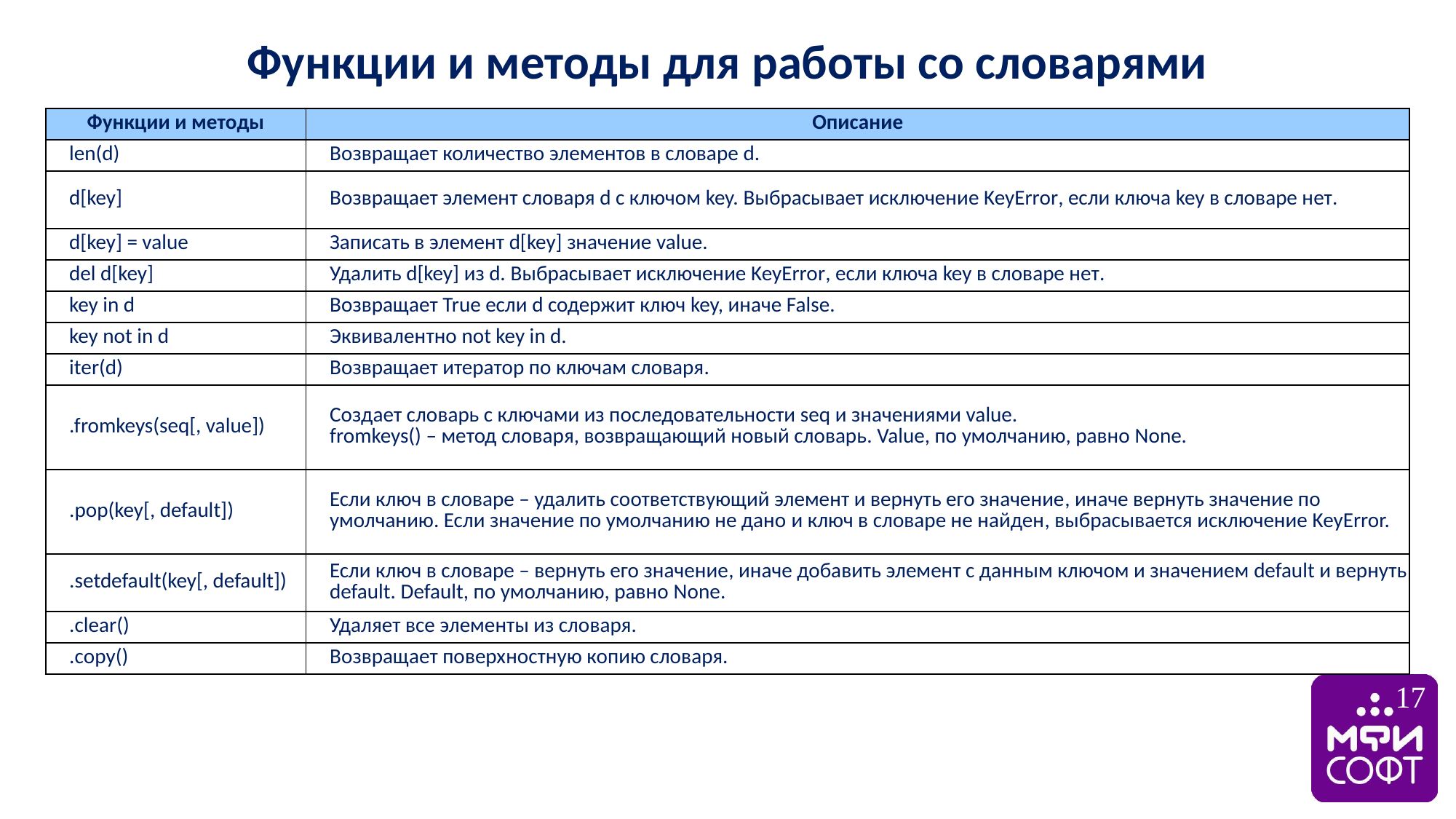

Функции и методы для работы со словарями
| Функции и методы | Описание |
| --- | --- |
| len(d) | Возвращает количество элементов в словаре d. |
| d[key] | Возвращает элемент словаря d с ключом key. Выбрасывает исключение KeyError, если ключа key в словаре нет. |
| d[key] = value | Записать в элемент d[key] значение value. |
| del d[key] | Удалить d[key] из d. Выбрасывает исключение KeyError, если ключа key в словаре нет. |
| key in d | Возвращает True если d содержит ключ key, иначе False. |
| key not in d | Эквивалентно not key in d. |
| iter(d) | Возвращает итератор по ключам словаря. |
| .fromkeys(seq[, value]) | Создает словарь с ключами из последовательности seq и значениями value. fromkeys() – метод словаря, возвращающий новый словарь. Value, по умолчанию, равно None. |
| .pop(key[, default]) | Если ключ в словаре – удалить соответствующий элемент и вернуть его значение, иначе вернуть значение по умолчанию. Если значение по умолчанию не дано и ключ в словаре не найден, выбрасывается исключение KeyError. |
| .setdefault(key[, default]) | Если ключ в словаре – вернуть его значение, иначе добавить элемент с данным ключом и значением default и вернуть default. Default, по умолчанию, равно None. |
| .clear() | Удаляет все элементы из словаря. |
| .copy() | Возвращает поверхностную копию словаря. |